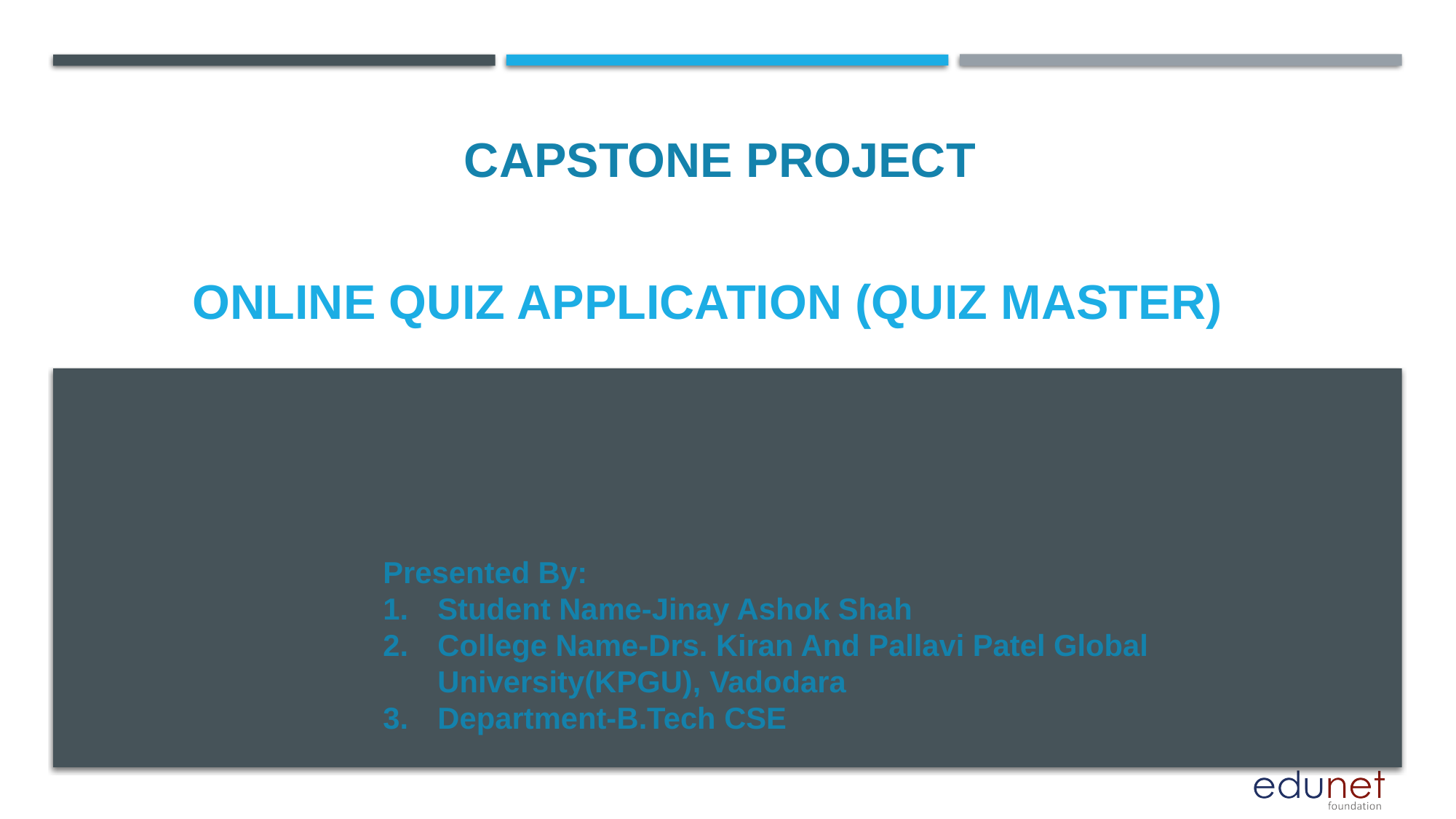

CAPSTONE PROJECT
# Online Quiz Application (Quiz Master)
Presented By:
Student Name-Jinay Ashok Shah
College Name-Drs. Kiran And Pallavi Patel Global University(KPGU), Vadodara
Department-B.Tech CSE